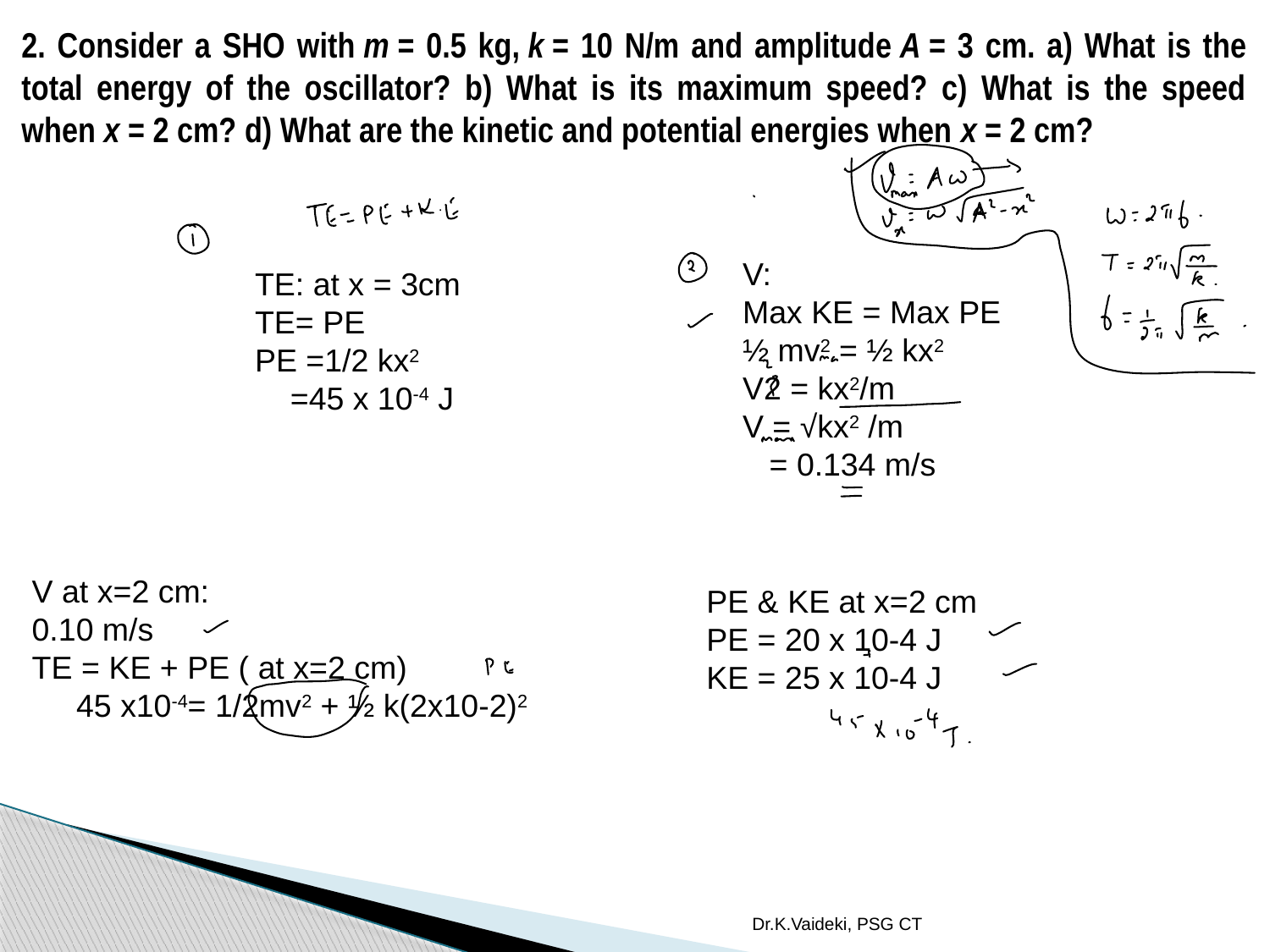

2. Consider a SHO with m = 0.5 kg, k = 10 N/m and amplitude A = 3 cm. a) What is the total energy of the oscillator? b) What is its maximum speed? c) What is the speed when x = 2 cm? d) What are the kinetic and potential energies when x = 2 cm?
V:
Max KE = Max PE
½ mv2 = ½ kx2
V2 = kx2/m
V = √kx2 /m
   = 0.134 m/s
TE: at x = 3cm
TE= PE
PE =1/2 kx2
    =45 x 10-4 J
V at x=2 cm:
0.10 m/s
TE = KE + PE ( at x=2 cm)
     45 x10-4= 1/2mv2 + ½ k(2x10-2)2
PE & KE at x=2 cm
PE = 20 x 10-4 J
KE = 25 x 10-4 J

Dr.K.Vaideki, PSG CT